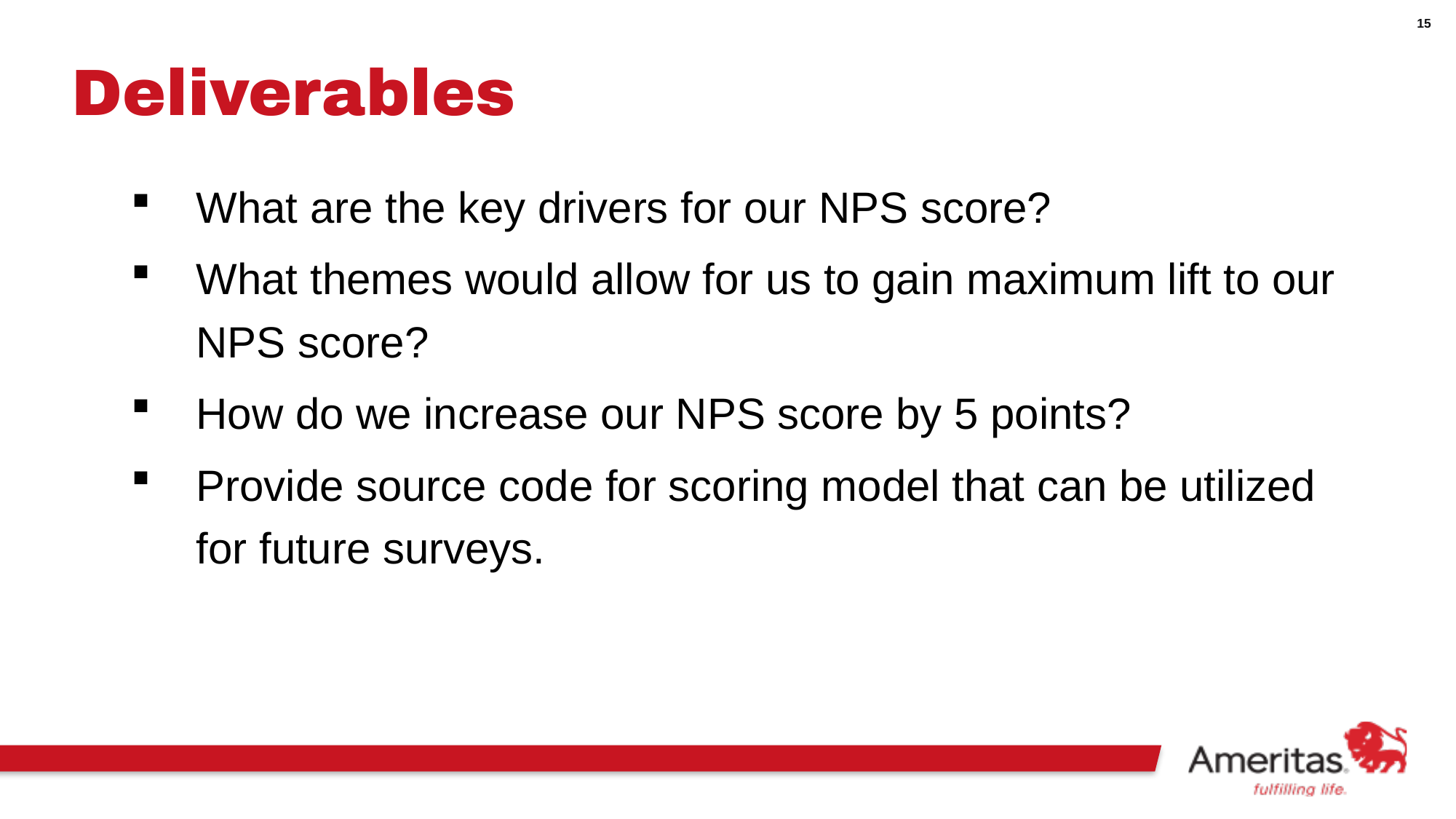

# Deliverables
What are the key drivers for our NPS score?
What themes would allow for us to gain maximum lift to our NPS score?
How do we increase our NPS score by 5 points?
Provide source code for scoring model that can be utilized for future surveys.